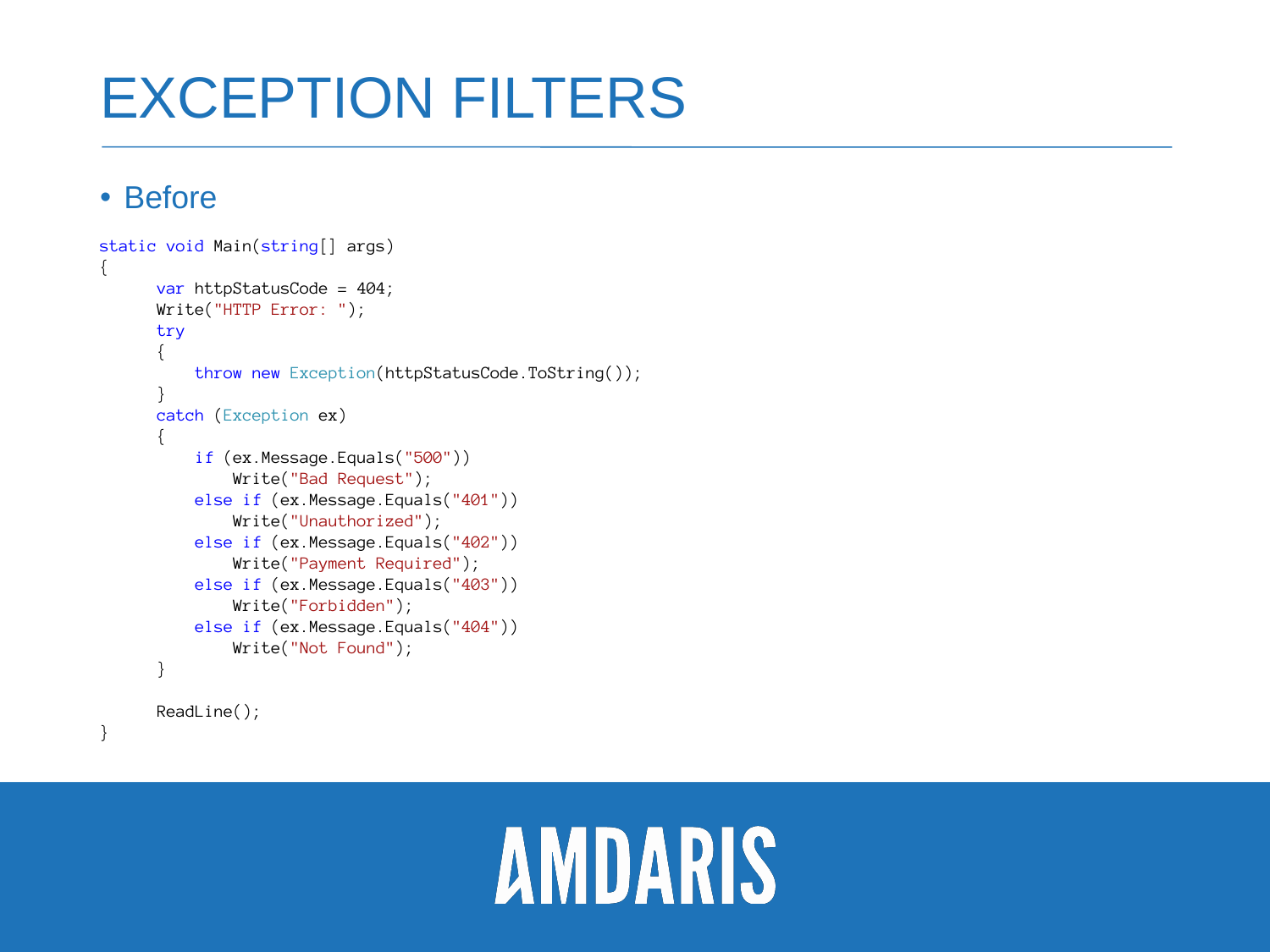

# EXCEPTION FILTERS
Before

static void Main(string[] args)
{
      var httpStatusCode = 404;
      Write("HTTP Error: ");
      try
      {
          throw new Exception(httpStatusCode.ToString());
      }
      catch (Exception ex)
      {
          if (ex.Message.Equals("500"))
              Write("Bad Request");
          else if (ex.Message.Equals("401"))
              Write("Unauthorized");
          else if (ex.Message.Equals("402"))
              Write("Payment Required");
          else if (ex.Message.Equals("403"))
              Write("Forbidden");
          else if (ex.Message.Equals("404"))
              Write("Not Found");
      }

      ReadLine();
}